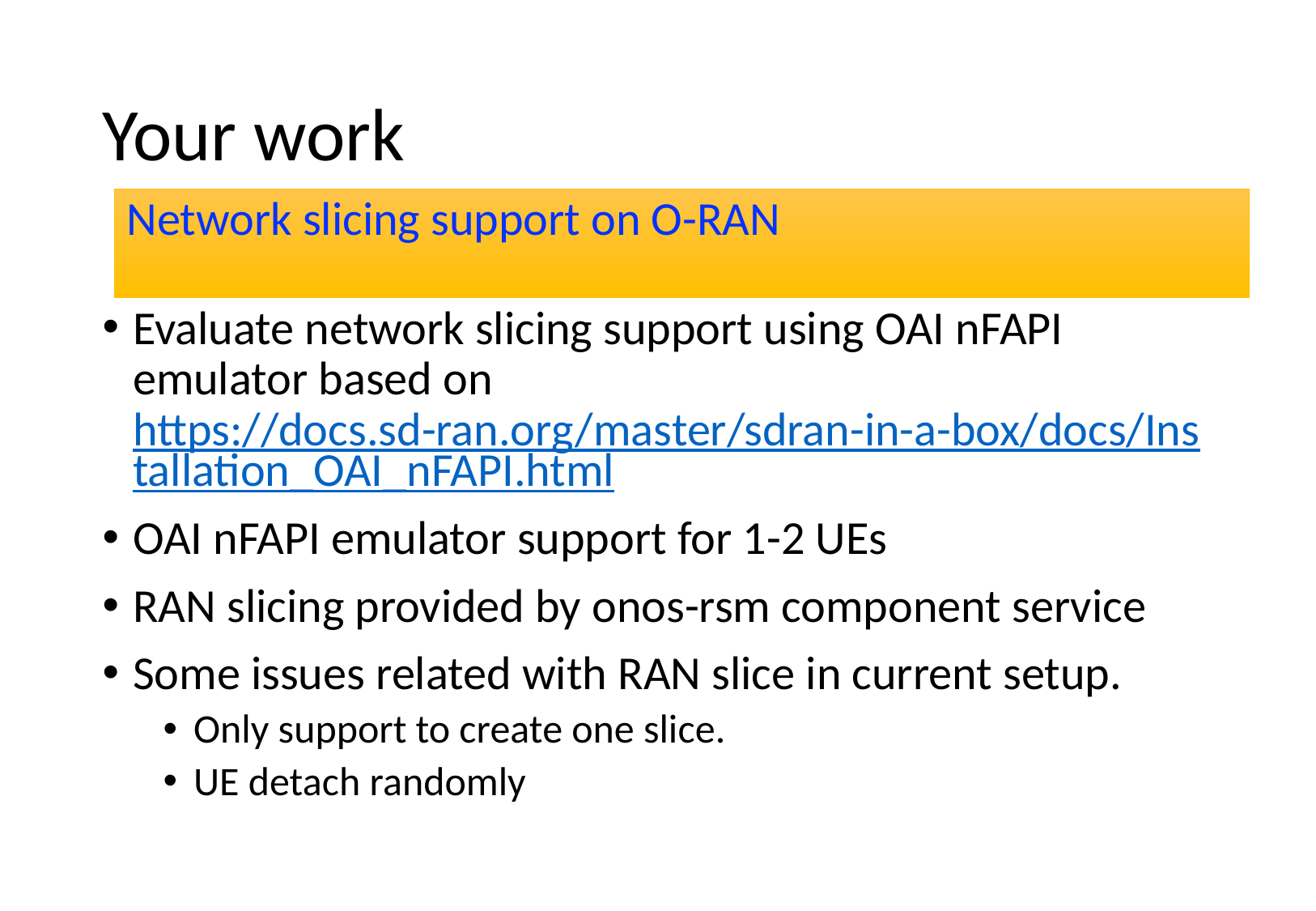

# Your work
Network slicing support on O-RAN
Evaluate network slicing support using OAI nFAPI emulator based on https://docs.sd-ran.org/master/sdran-in-a-box/docs/Installation_OAI_nFAPI.html
OAI nFAPI emulator support for 1-2 UEs
RAN slicing provided by onos-rsm component service
Some issues related with RAN slice in current setup.
Only support to create one slice.
UE detach randomly